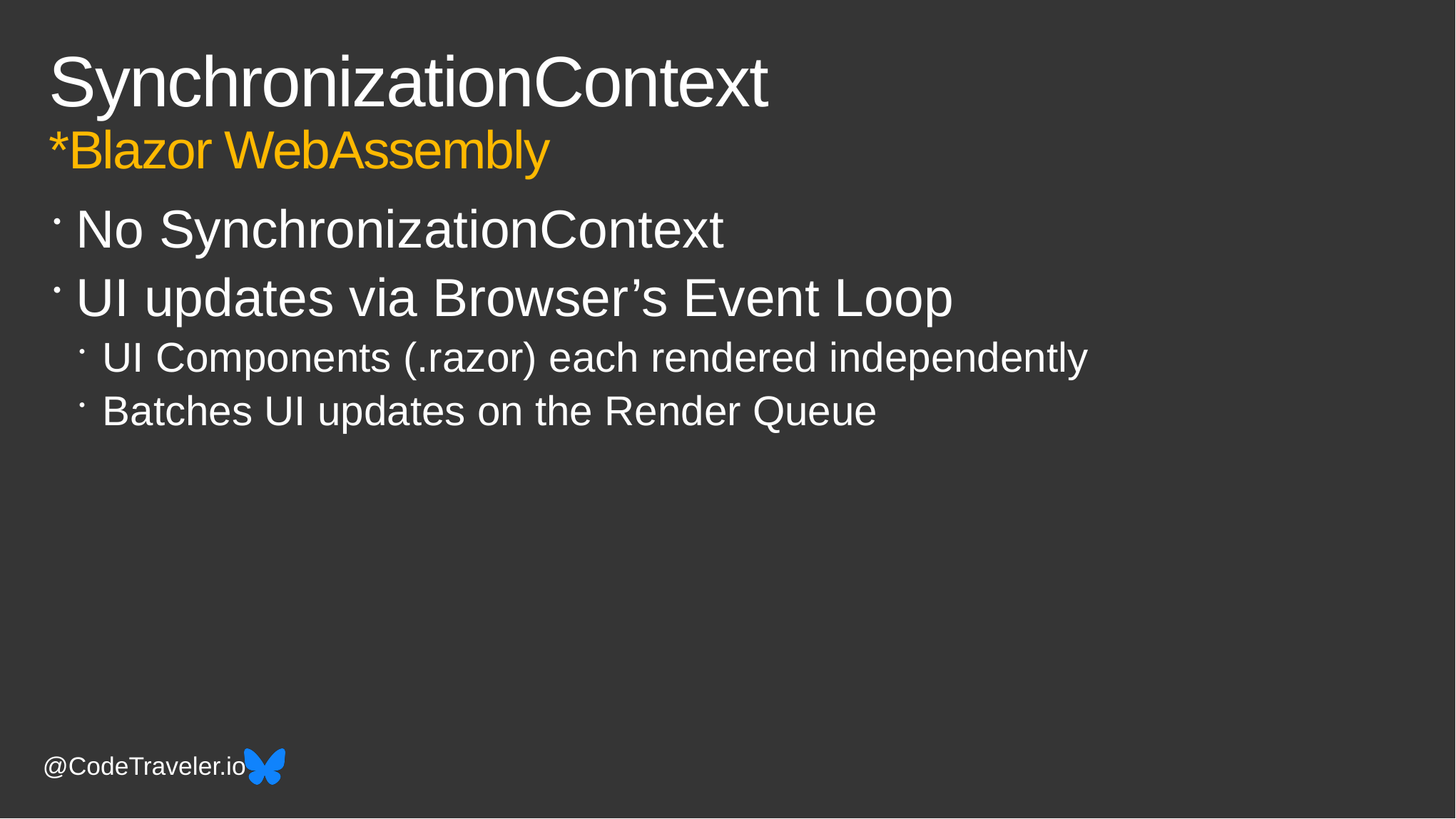

# SynchronizationContext *Blazor WebAssembly
No SynchronizationContext
UI updates via Browser’s Event Loop
UI Components (.razor) each rendered independently
Batches UI updates on the Render Queue